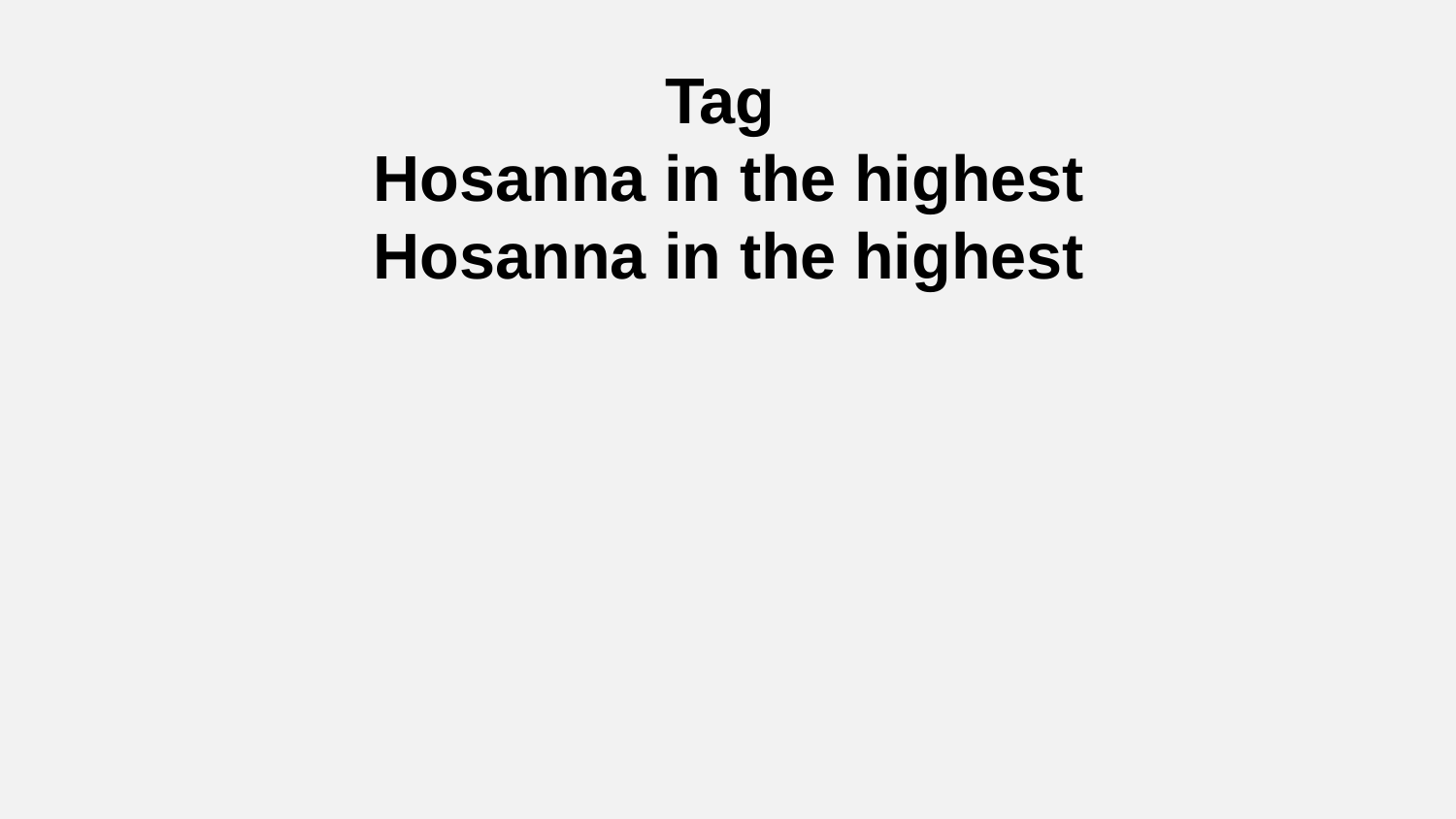

Tag
Hosanna in the highest
Hosanna in the highest